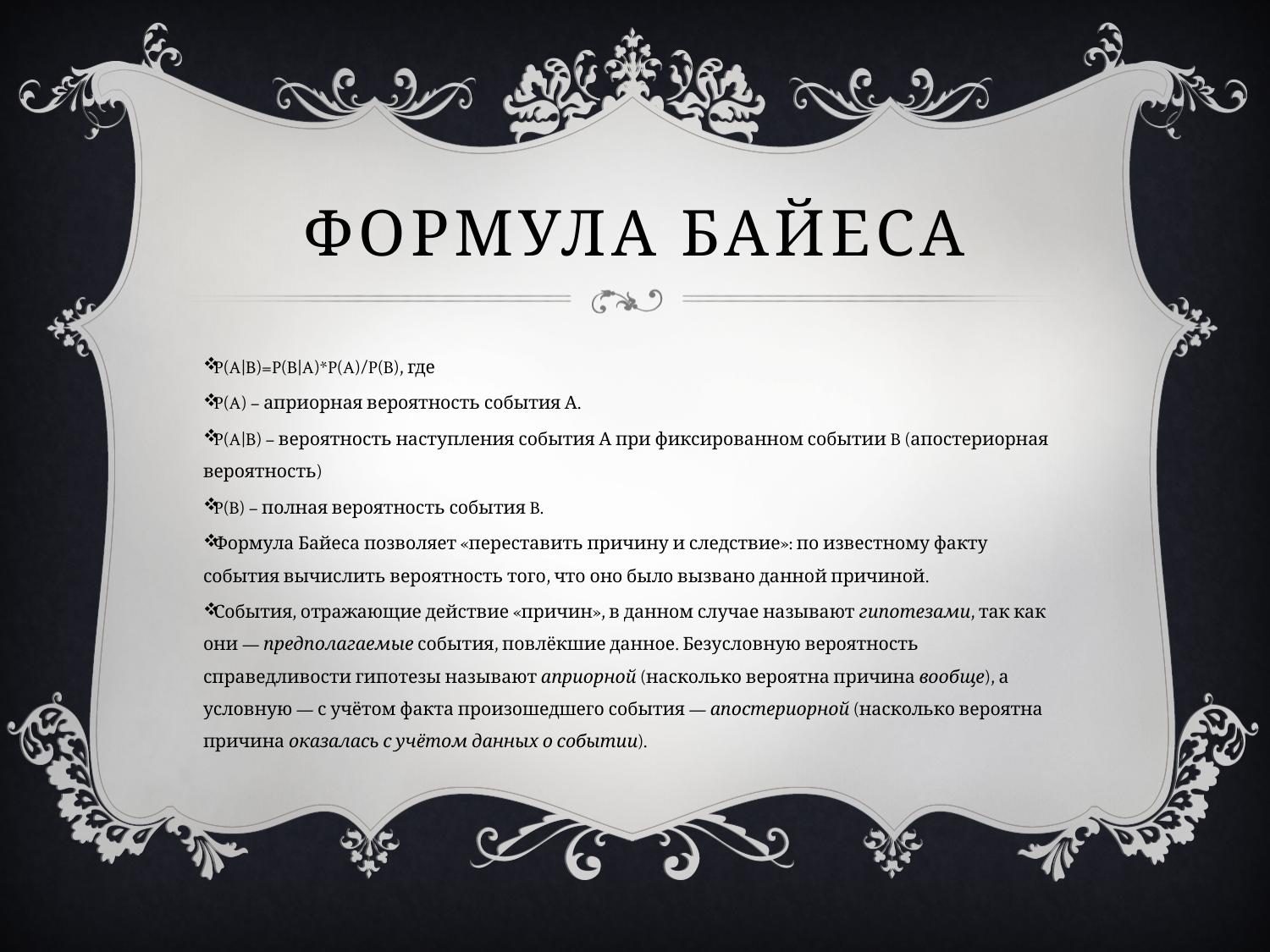

# Формула Байеса
P(A|B)=P(B|A)*P(A)/P(B), где
P(A) – априорная вероятность события А.
P(A|B) – вероятность наступления события А при фиксированном событии B (апостериорная вероятность)
P(B) – полная вероятность события B.
Формула Байеса позволяет «переставить причину и следствие»: по известному факту события вычислить вероятность того, что оно было вызвано данной причиной.
События, отражающие действие «причин», в данном случае называют гипотезами, так как они — предполагаемые события, повлёкшие данное. Безусловную вероятность справедливости гипотезы называют априорной (насколько вероятна причина вообще), а условную — с учётом факта произошедшего события — апостериорной (насколько вероятна причина оказалась с учётом данных о событии).